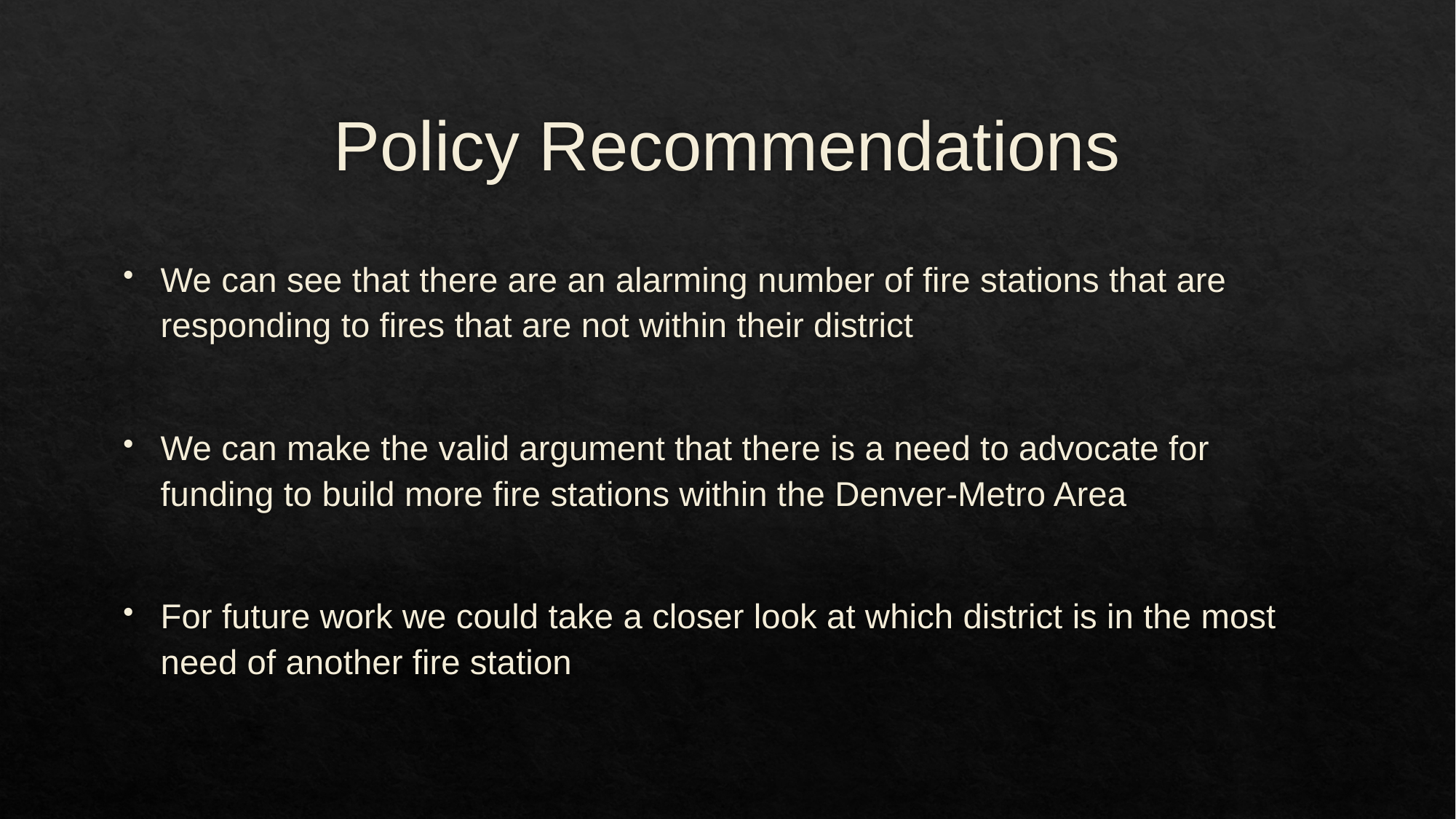

# Policy Recommendations
We can see that there are an alarming number of fire stations that are responding to fires that are not within their district

We can make the valid argument that there is a need to advocate for funding to build more fire stations within the Denver-Metro Area

For future work we could take a closer look at which district is in the most need of another fire station